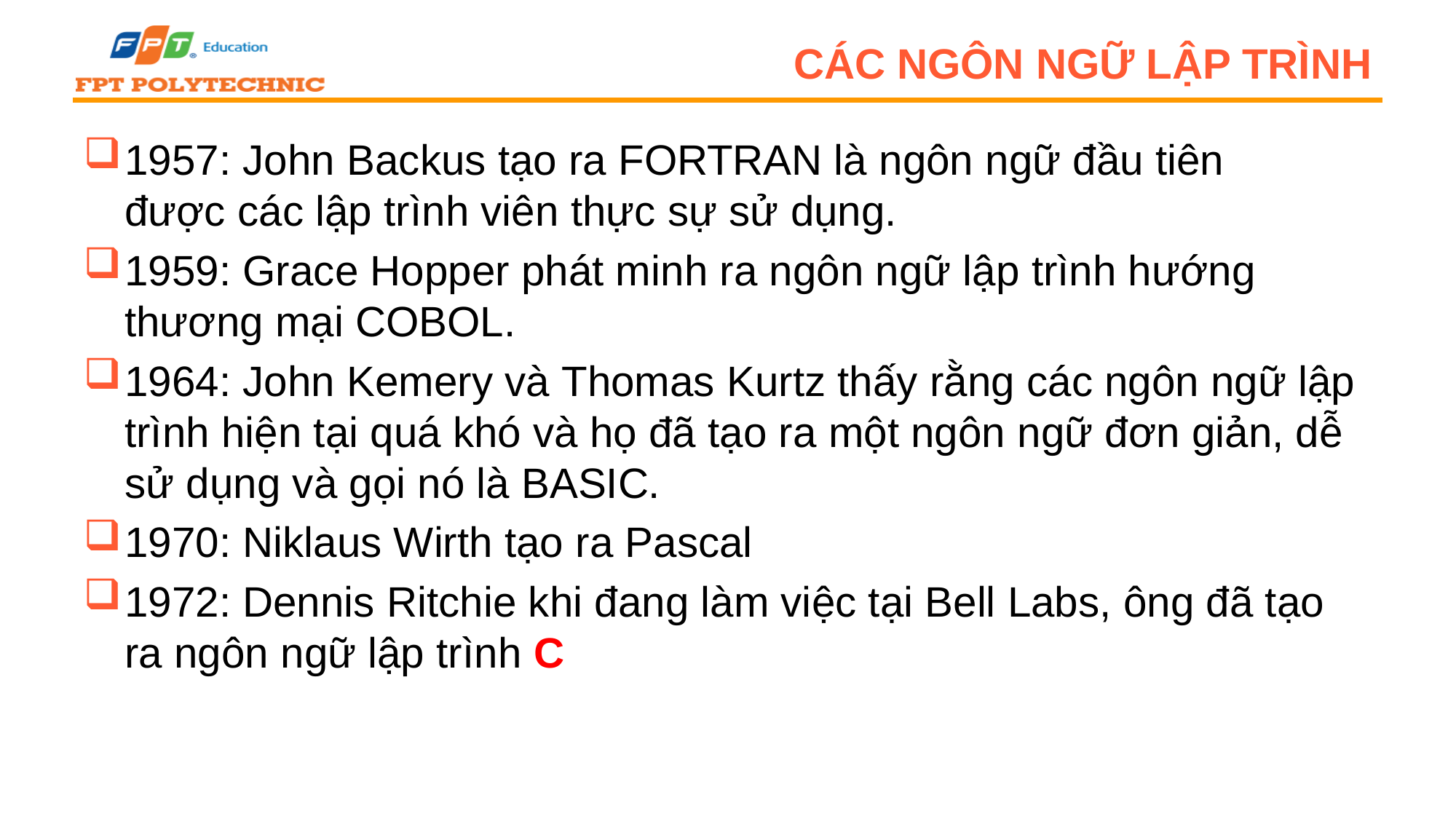

# CÁC NGÔN NGỮ LẬP TRÌNH
1957: John Backus tạo ra FORTRAN là ngôn ngữ đầu tiên được các lập trình viên thực sự sử dụng.
1959: Grace Hopper phát minh ra ngôn ngữ lập trình hướng thương mại COBOL.
1964: John Kemery và Thomas Kurtz thấy rằng các ngôn ngữ lập trình hiện tại quá khó và họ đã tạo ra một ngôn ngữ đơn giản, dễ sử dụng và gọi nó là BASIC.
1970: Niklaus Wirth tạo ra Pascal
1972: Dennis Ritchie khi đang làm việc tại Bell Labs, ông đã tạo ra ngôn ngữ lập trình C